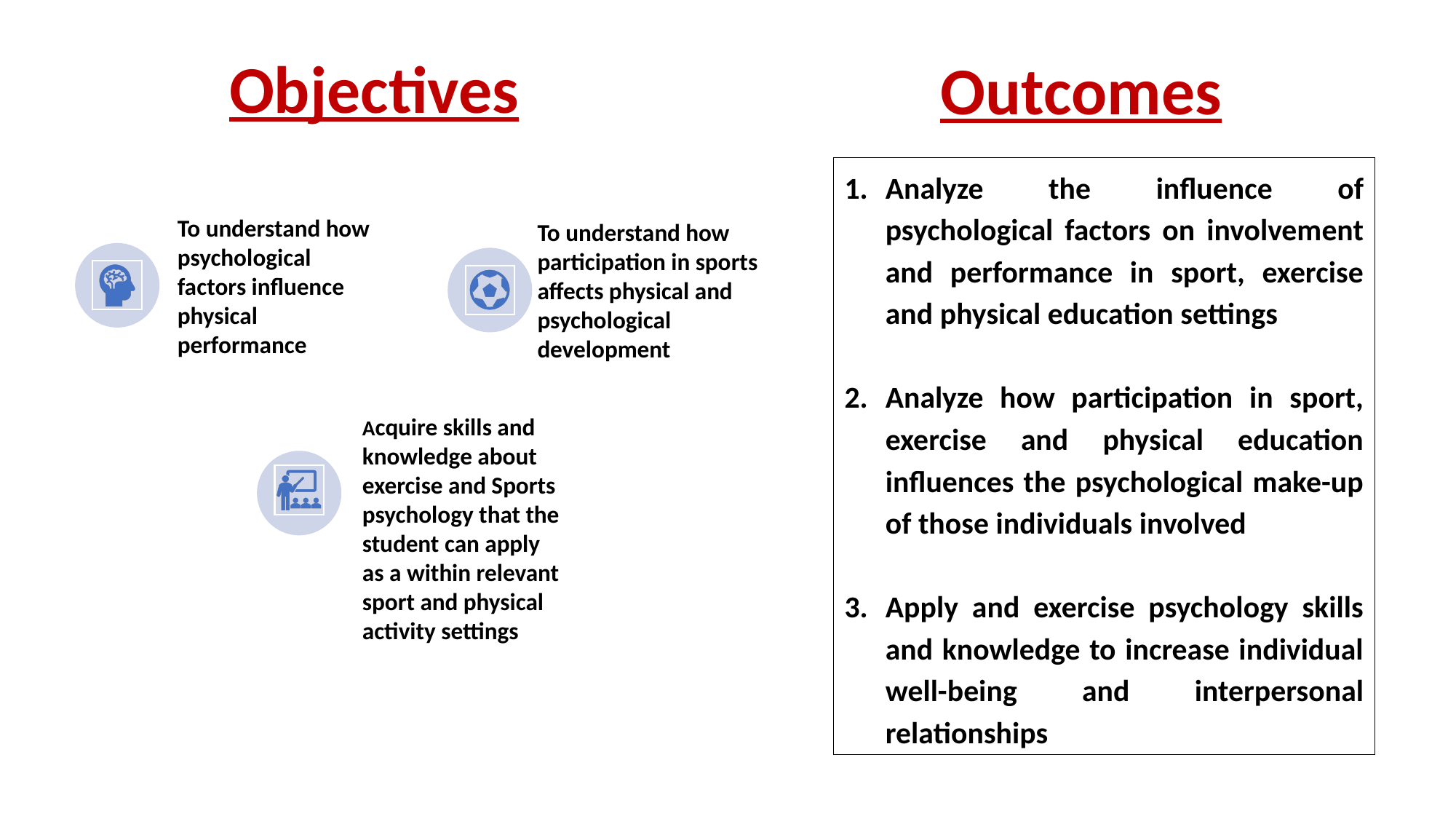

Objectives
# Outcomes
To understand how psychological factors influence physical performance
To understand how participation in sports affects physical and psychological development
Acquire skills and knowledge about exercise and Sports psychology that the student can apply as a within relevant sport and physical activity settings
Analyze the influence of psychological factors on involvement and performance in sport, exercise and physical education settings

Analyze how participation in sport, exercise and physical education influences the psychological make-up of those individuals involved

Apply and exercise psychology skills and knowledge to increase individual well-being and interpersonal relationships